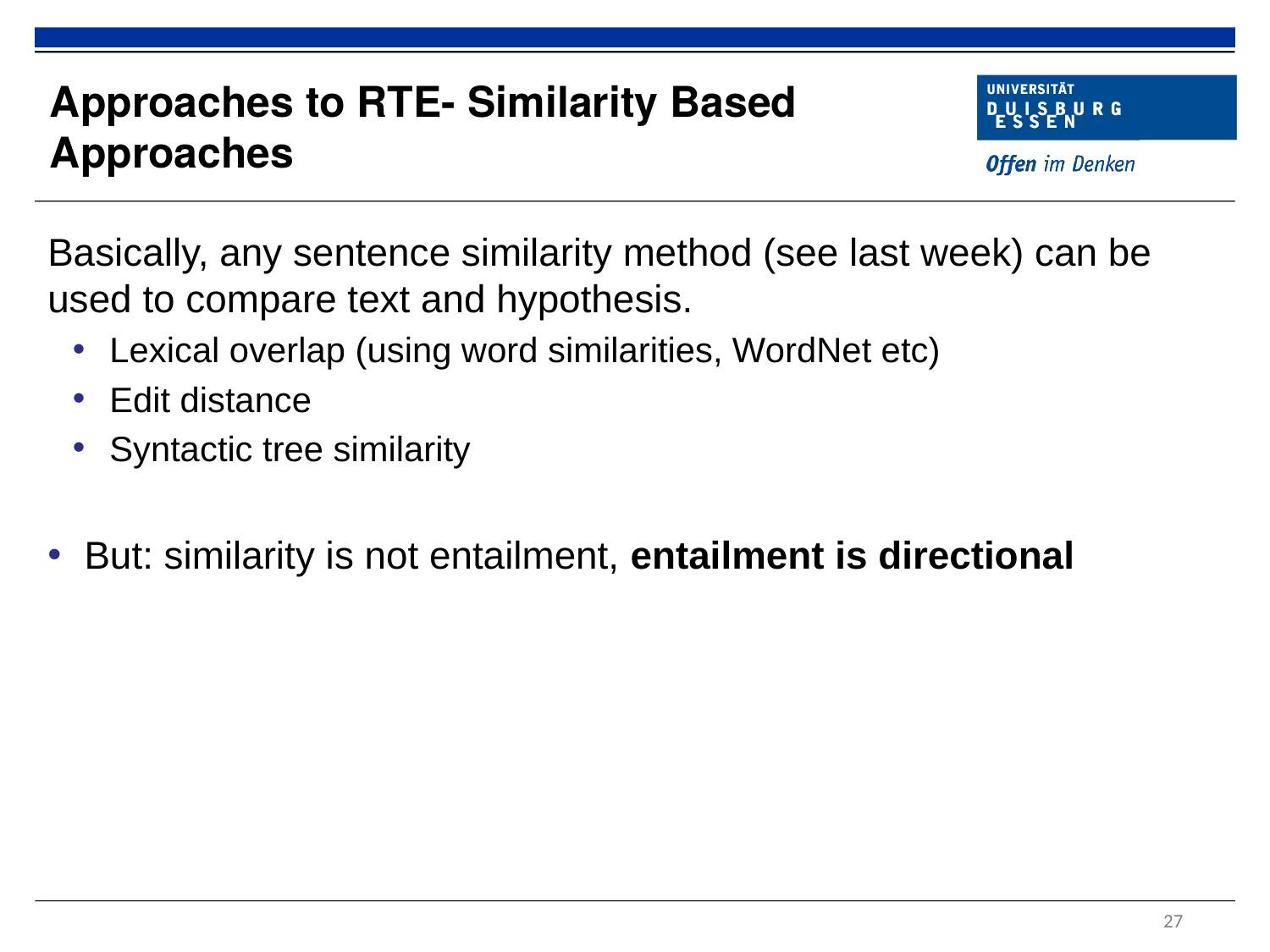

# Approaches to RTE- Similarity Based Approaches
Basically, any sentence similarity method (see last week) can be used to compare text and hypothesis.
Lexical overlap (using word similarities, WordNet etc)
Edit distance
Syntactic tree similarity

But: similarity is not entailment, entailment is directional